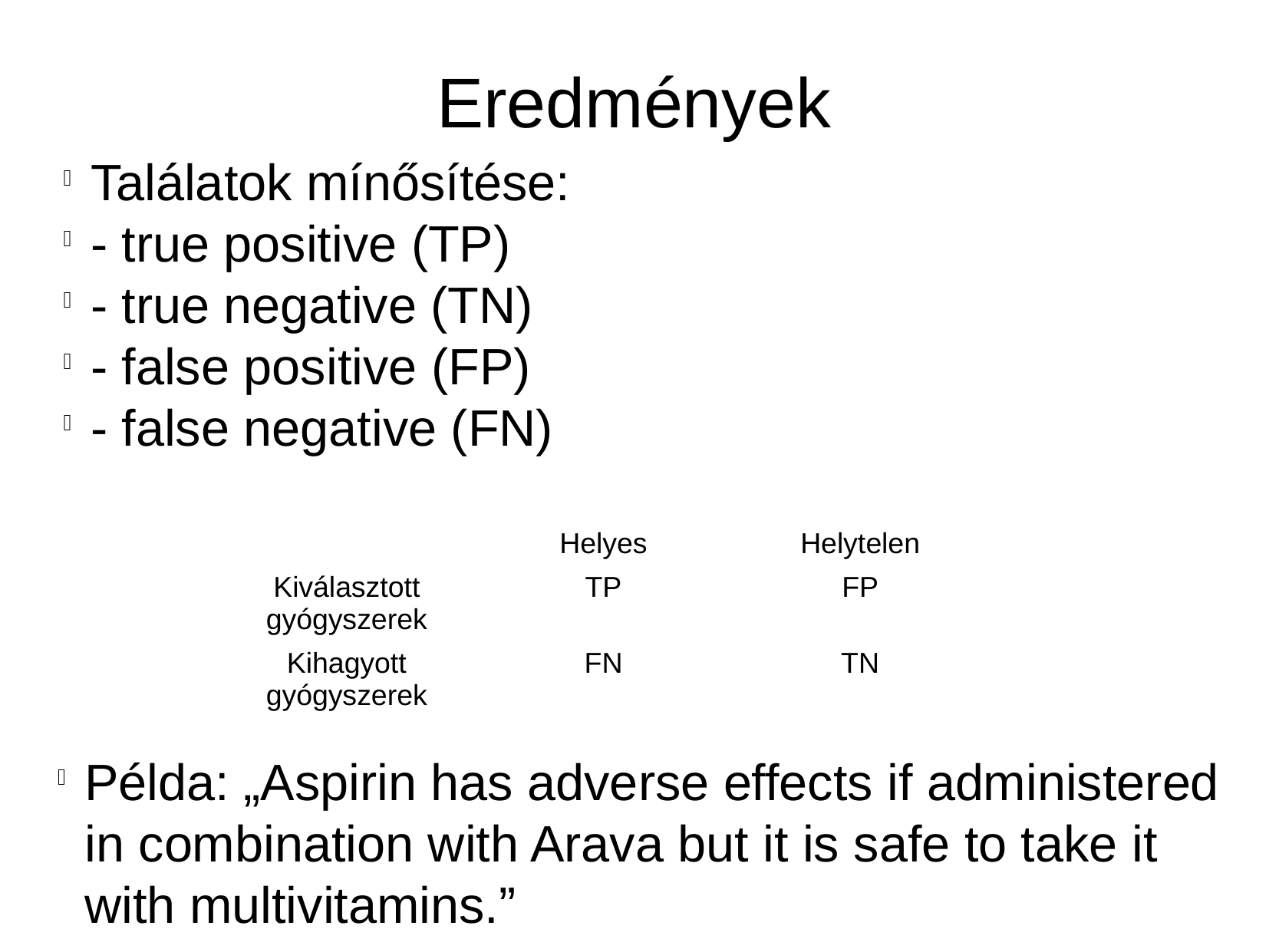

Eredmények
Találatok mínősítése:
- true positive (TP)
- true negative (TN)
- false positive (FP)
- false negative (FN)

|  | Helyes | Helytelen |
| --- | --- | --- |
| Kiválasztott gyógyszerek | TP | FP |
| Kihagyott gyógyszerek | FN | TN |
Példa: „Aspirin has adverse effects if administered in combination with Arava but it is safe to take it with multivitamins.”